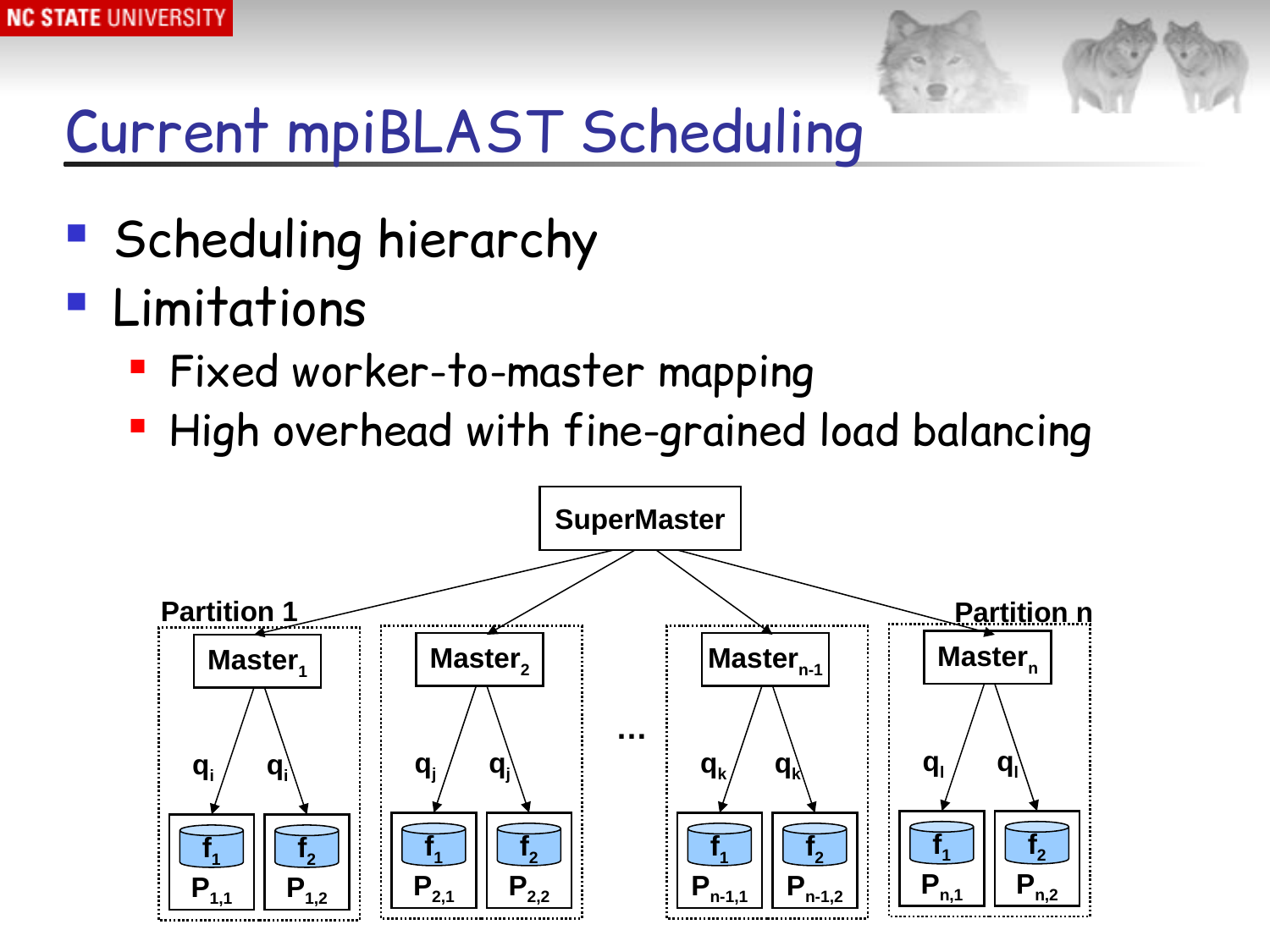

# Current mpiBLAST Scheduling
Scheduling hierarchy
Limitations
Fixed worker-to-master mapping
High overhead with fine-grained load balancing
SuperMaster

Partition 1
Partition n

Mastern
Master2
Mastern-1
Master1

…
ql
ql
qj
qj
qk
qk
qi
qi

f1
f2
f1
f2
f1
f2
f1
f2
Pn,1
Pn,2
P2,1
P2,2
Pn-1,1
Pn-1,2
P1,1
P1,2